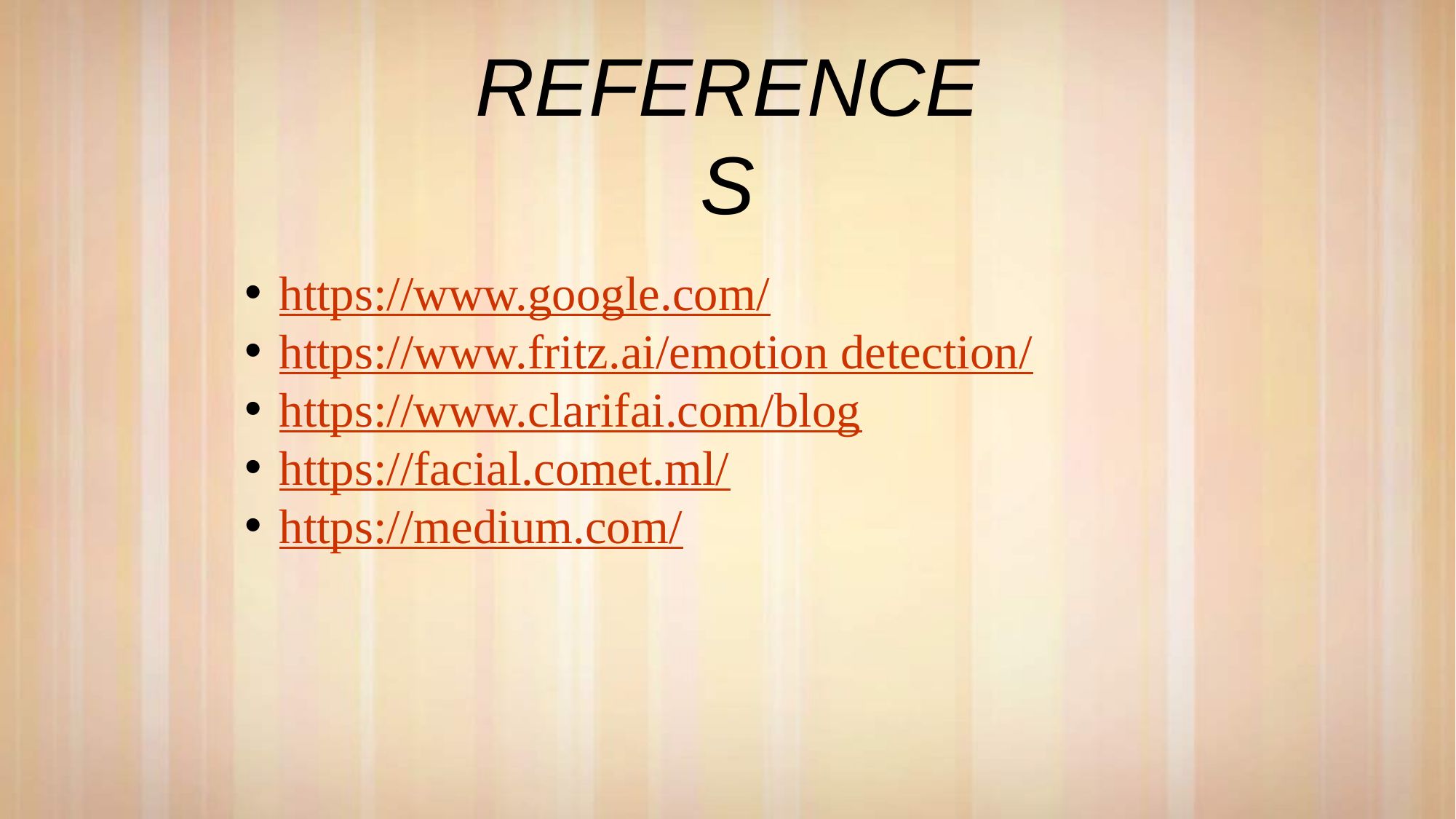

REFERENCES
https://www.google.com/
https://www.fritz.ai/emotion detection/
https://www.clarifai.com/blog
https://facial.comet.ml/
https://medium.com/